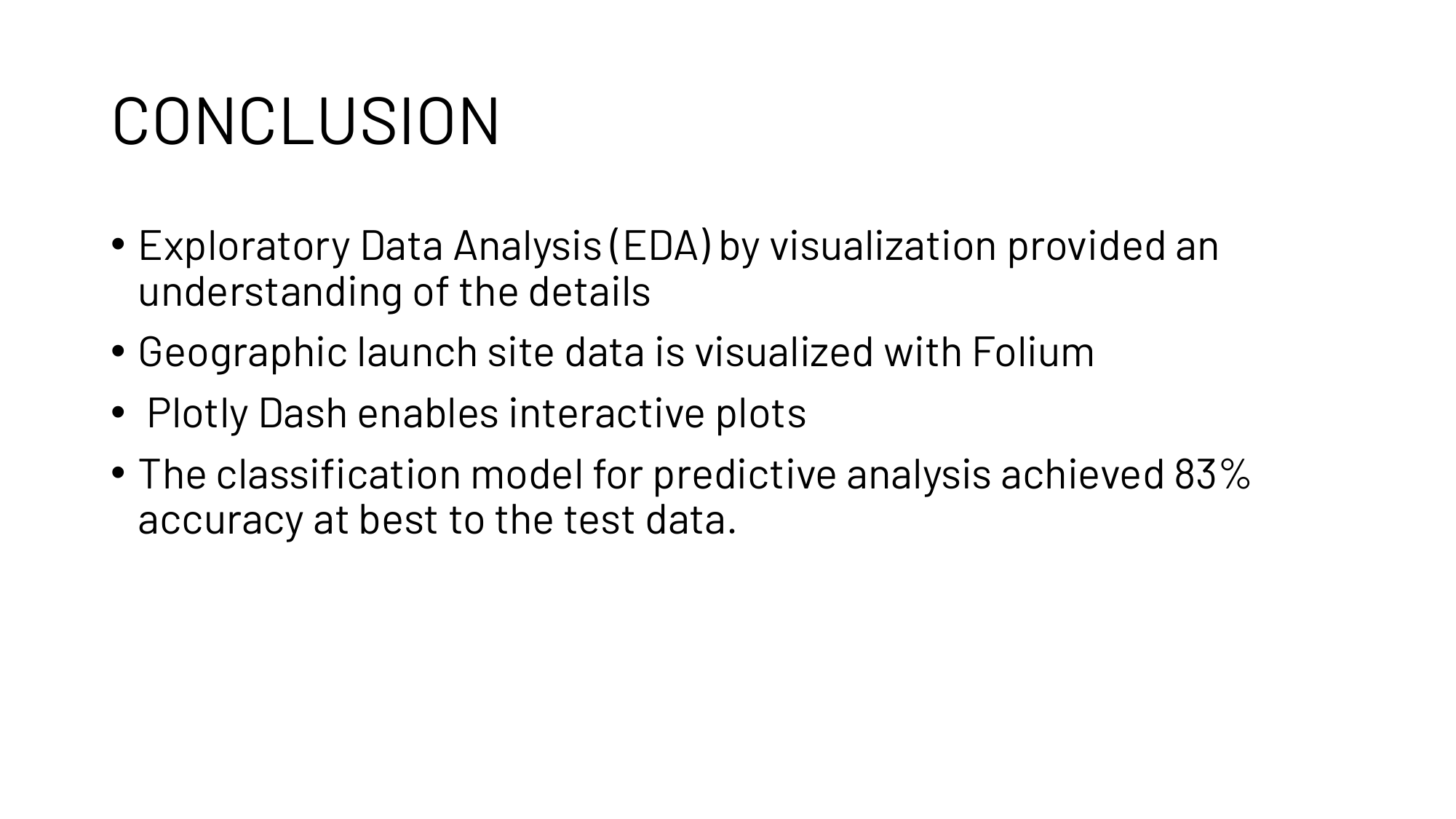

# CONCLUSION
Exploratory Data Analysis (EDA) by visualization provided an understanding of the details
Geographic launch site data is visualized with Folium
 Plotly Dash enables interactive plots
The classification model for predictive analysis achieved 83% accuracy at best to the test data.